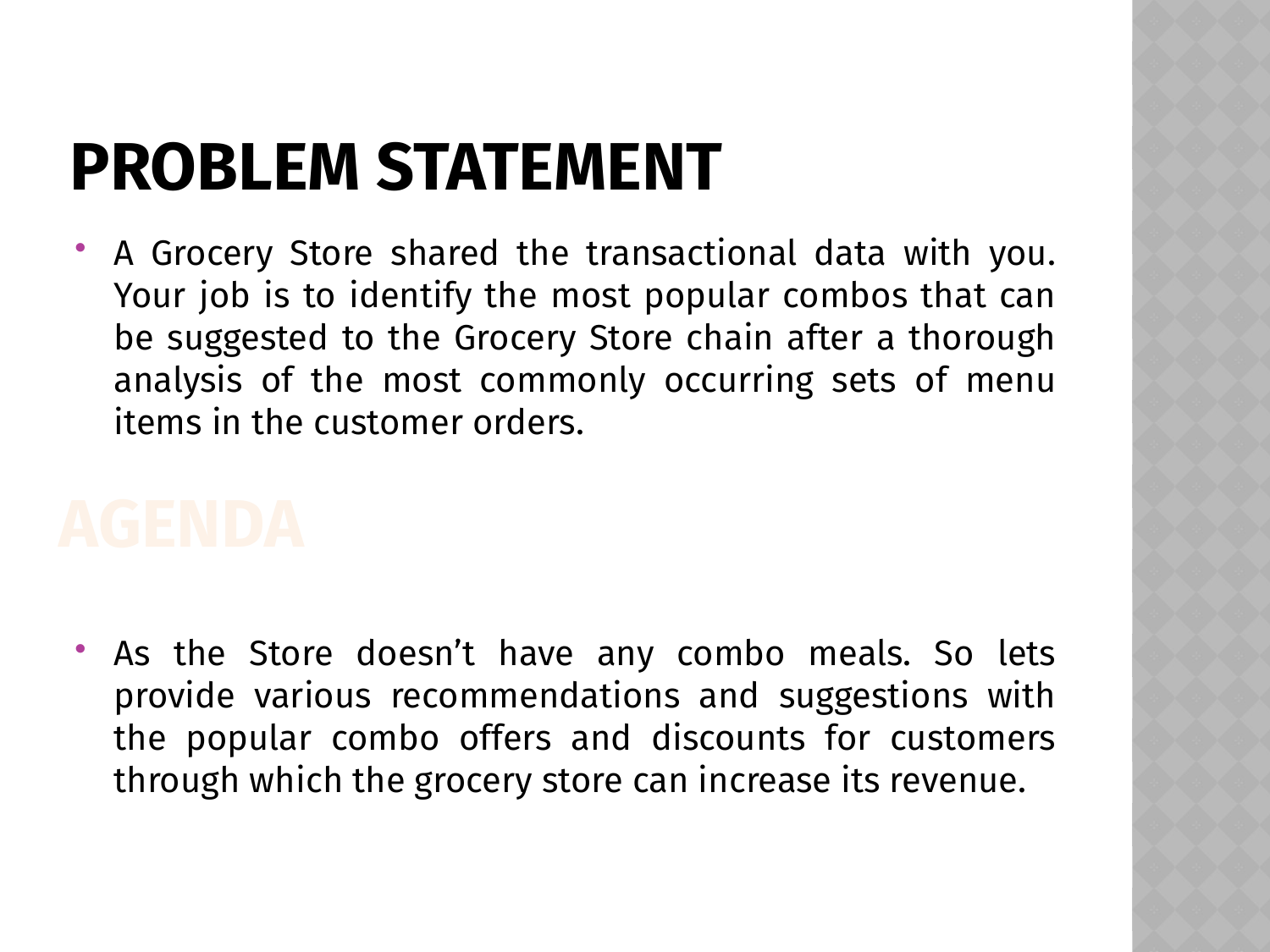

# Problem statement
A Grocery Store shared the transactional data with you. Your job is to identify the most popular combos that can be suggested to the Grocery Store chain after a thorough analysis of the most commonly occurring sets of menu items in the customer orders.
agenda
As the Store doesn’t have any combo meals. So lets provide various recommendations and suggestions with the popular combo offers and discounts for customers through which the grocery store can increase its revenue.